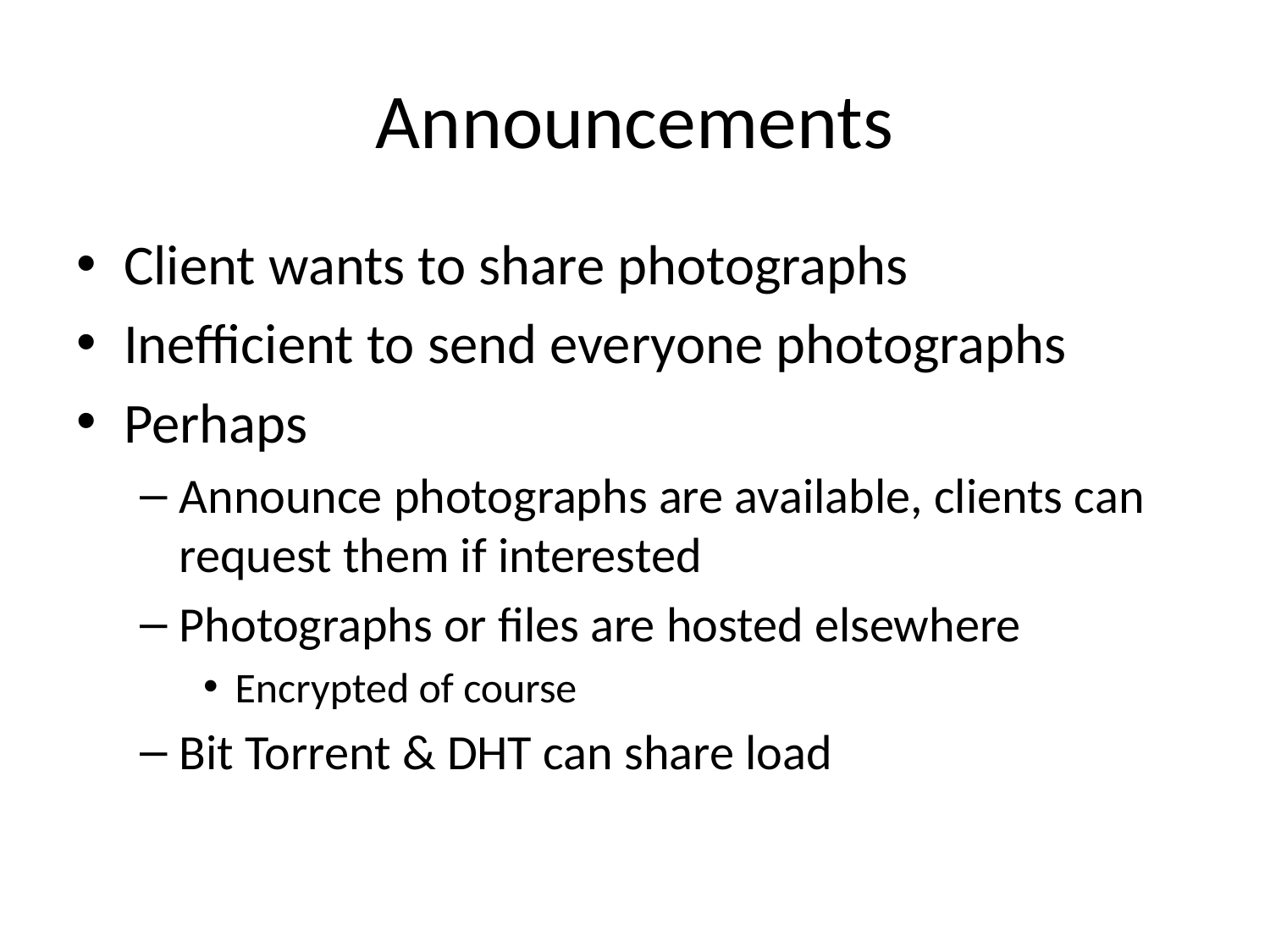

# Announcements
Client wants to share photographs
Inefficient to send everyone photographs
Perhaps
Announce photographs are available, clients can request them if interested
Photographs or files are hosted elsewhere
Encrypted of course
Bit Torrent & DHT can share load